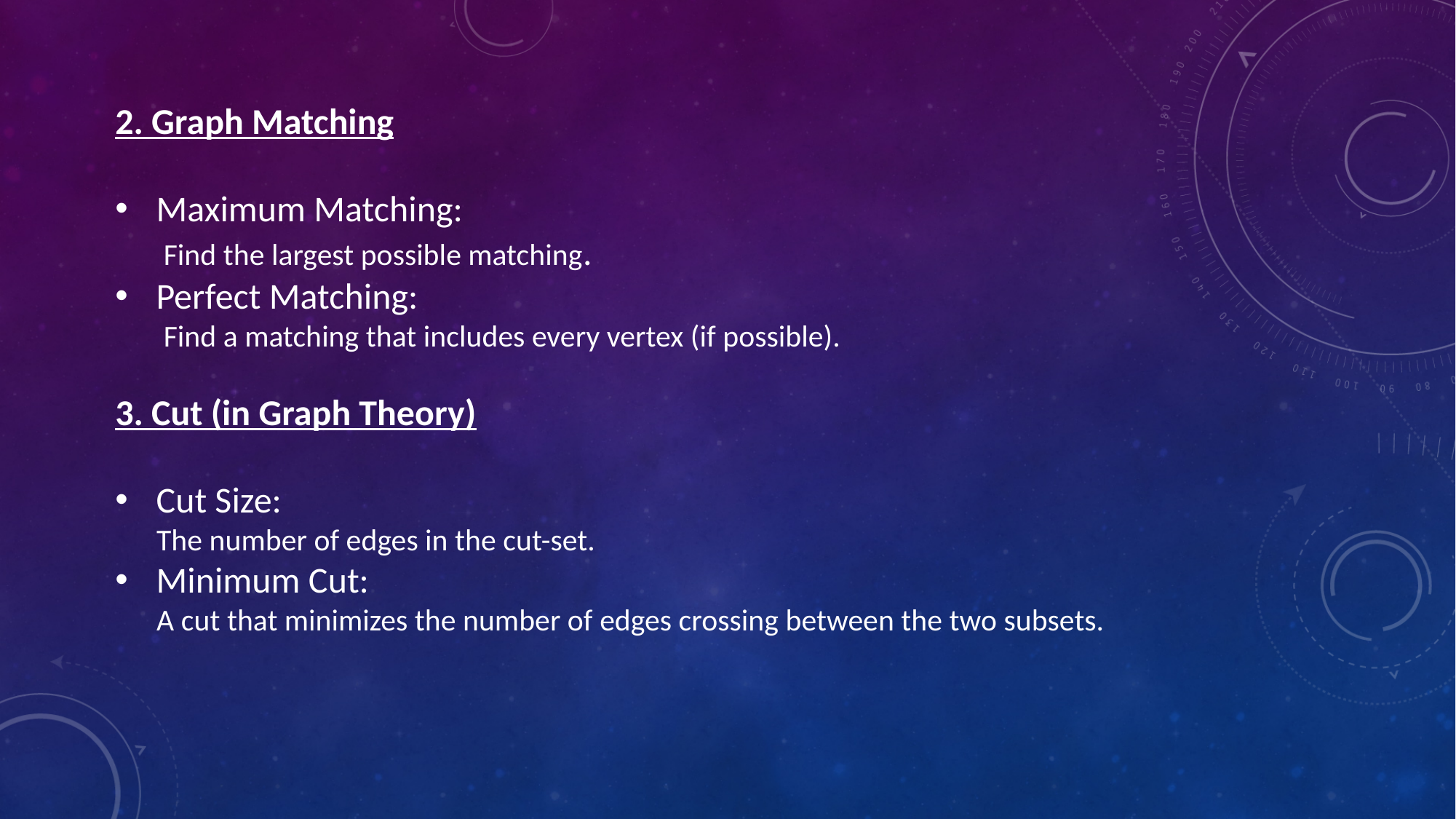

2. Graph Matching

Maximum Matching:
       Find the largest possible matching.
Perfect Matching:
       Find a matching that includes every vertex (if possible).

3. Cut (in Graph Theory)

Cut Size:
      The number of edges in the cut-set.
Minimum Cut:
      A cut that minimizes the number of edges crossing between the two subsets.